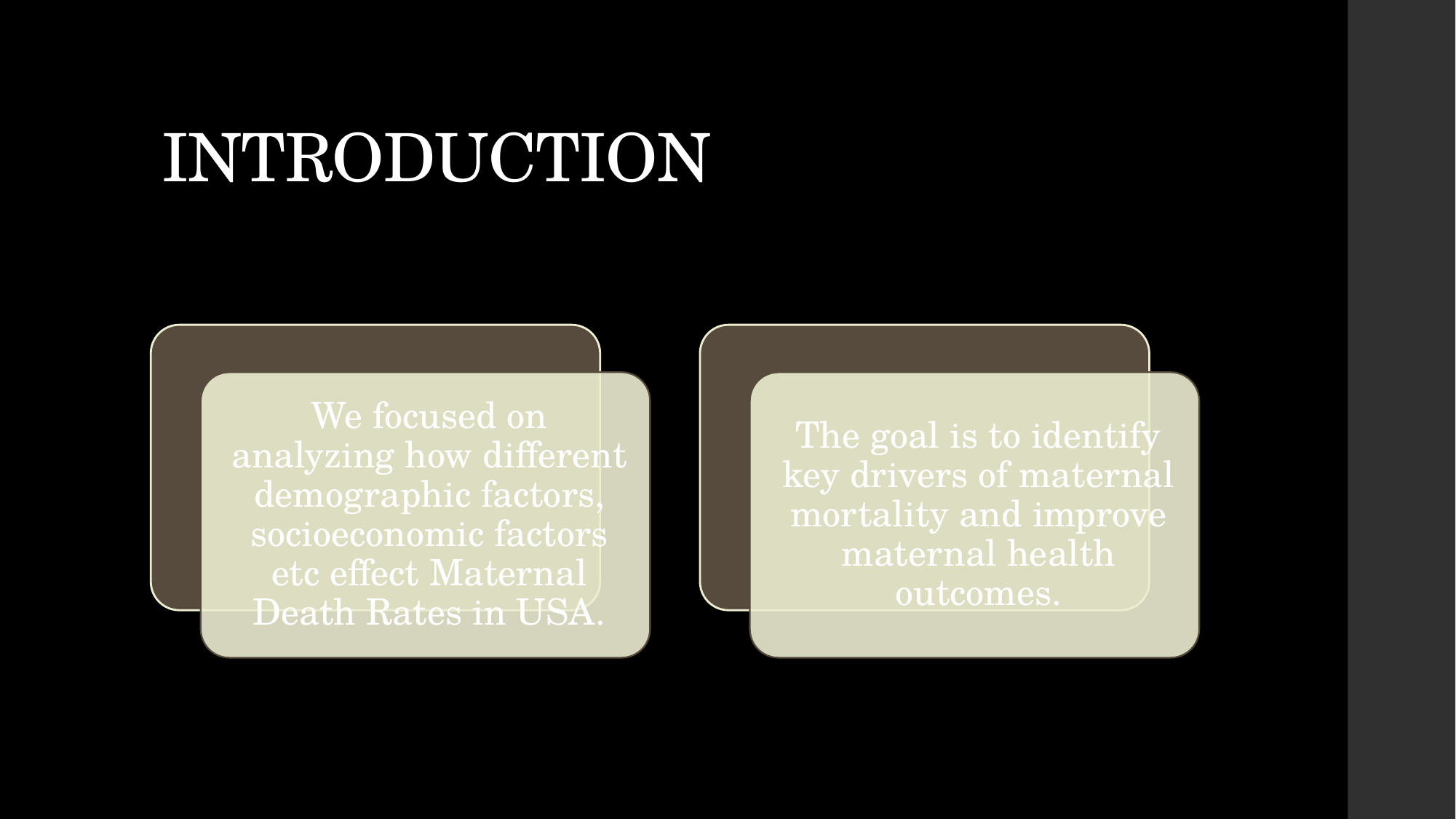

# INTRODUCTION
We focused on analyzing how different demographic factors, socioeconomic factors etc effect Maternal Death Rates in USA.
The goal is to identify key drivers of maternal mortality and improve maternal health outcomes.